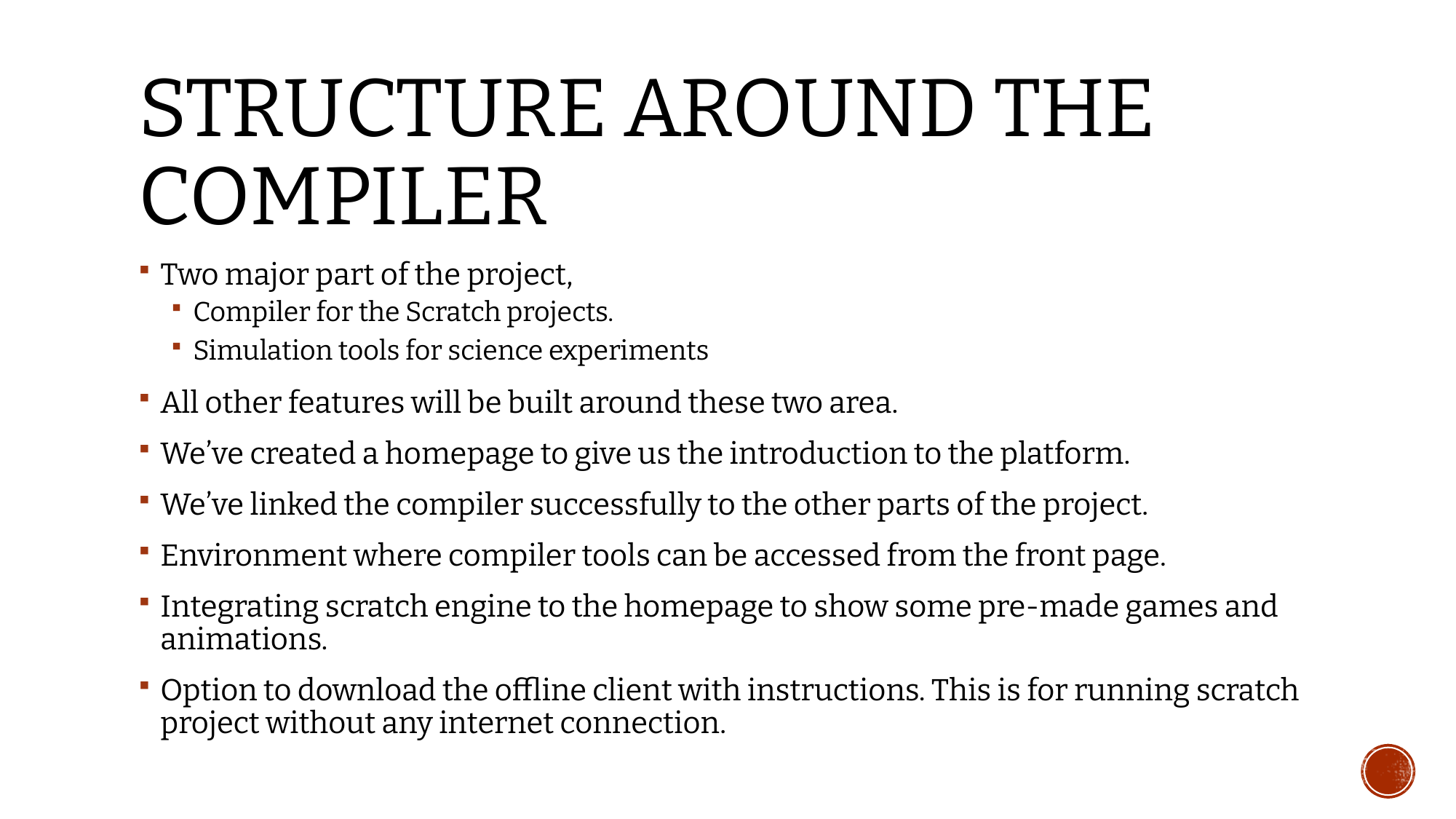

# Structure around the compiler
Two major part of the project,
Compiler for the Scratch projects.
Simulation tools for science experiments
All other features will be built around these two area.
We’ve created a homepage to give us the introduction to the platform.
We’ve linked the compiler successfully to the other parts of the project.
Environment where compiler tools can be accessed from the front page.
Integrating scratch engine to the homepage to show some pre-made games and animations.
Option to download the offline client with instructions. This is for running scratch project without any internet connection.